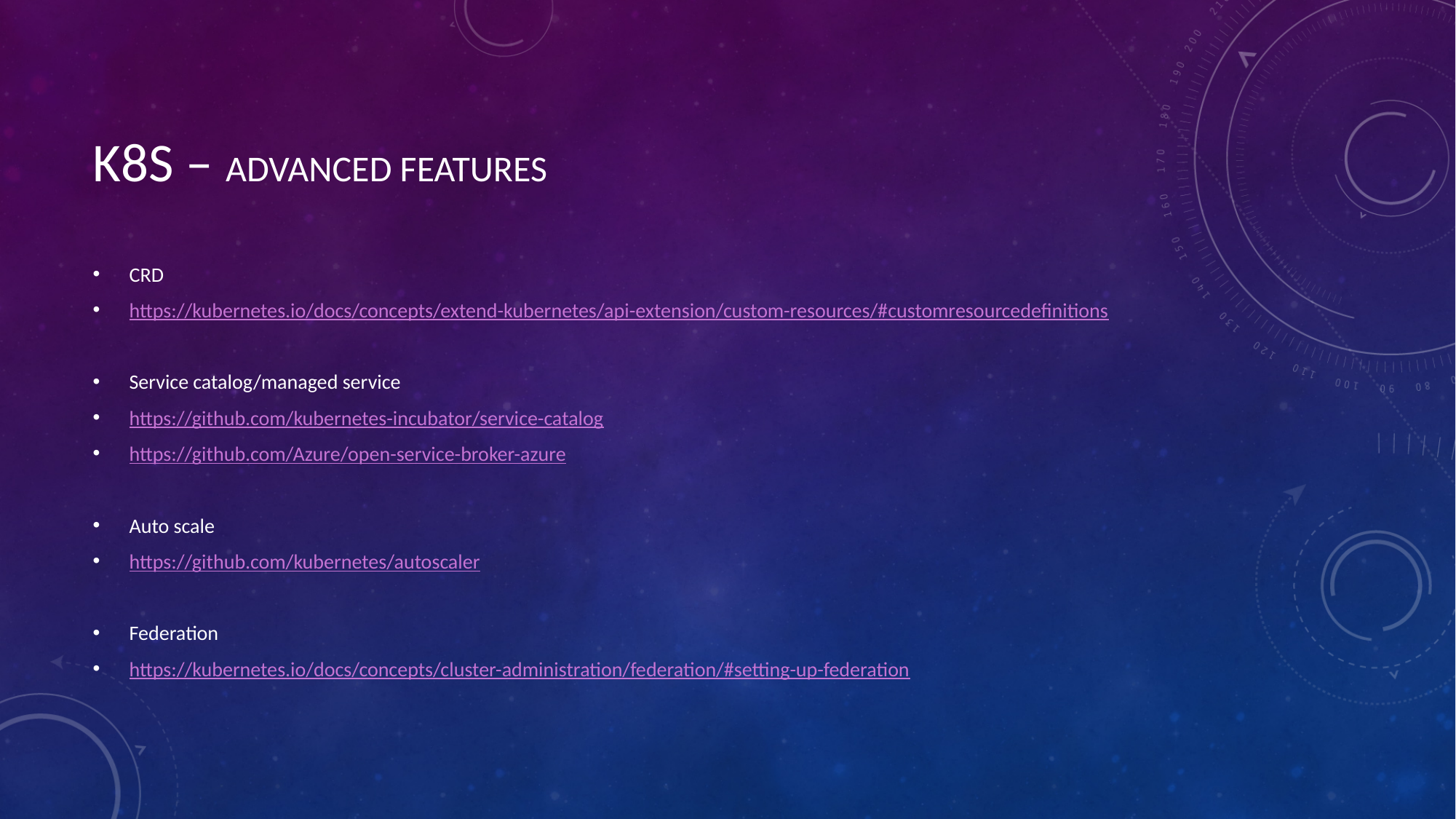

# K8s – advanced features
CRD
https://kubernetes.io/docs/concepts/extend-kubernetes/api-extension/custom-resources/#customresourcedefinitions

Service catalog/managed service
https://github.com/kubernetes-incubator/service-catalog
https://github.com/Azure/open-service-broker-azure

Auto scale
https://github.com/kubernetes/autoscaler

Federation
https://kubernetes.io/docs/concepts/cluster-administration/federation/#setting-up-federation